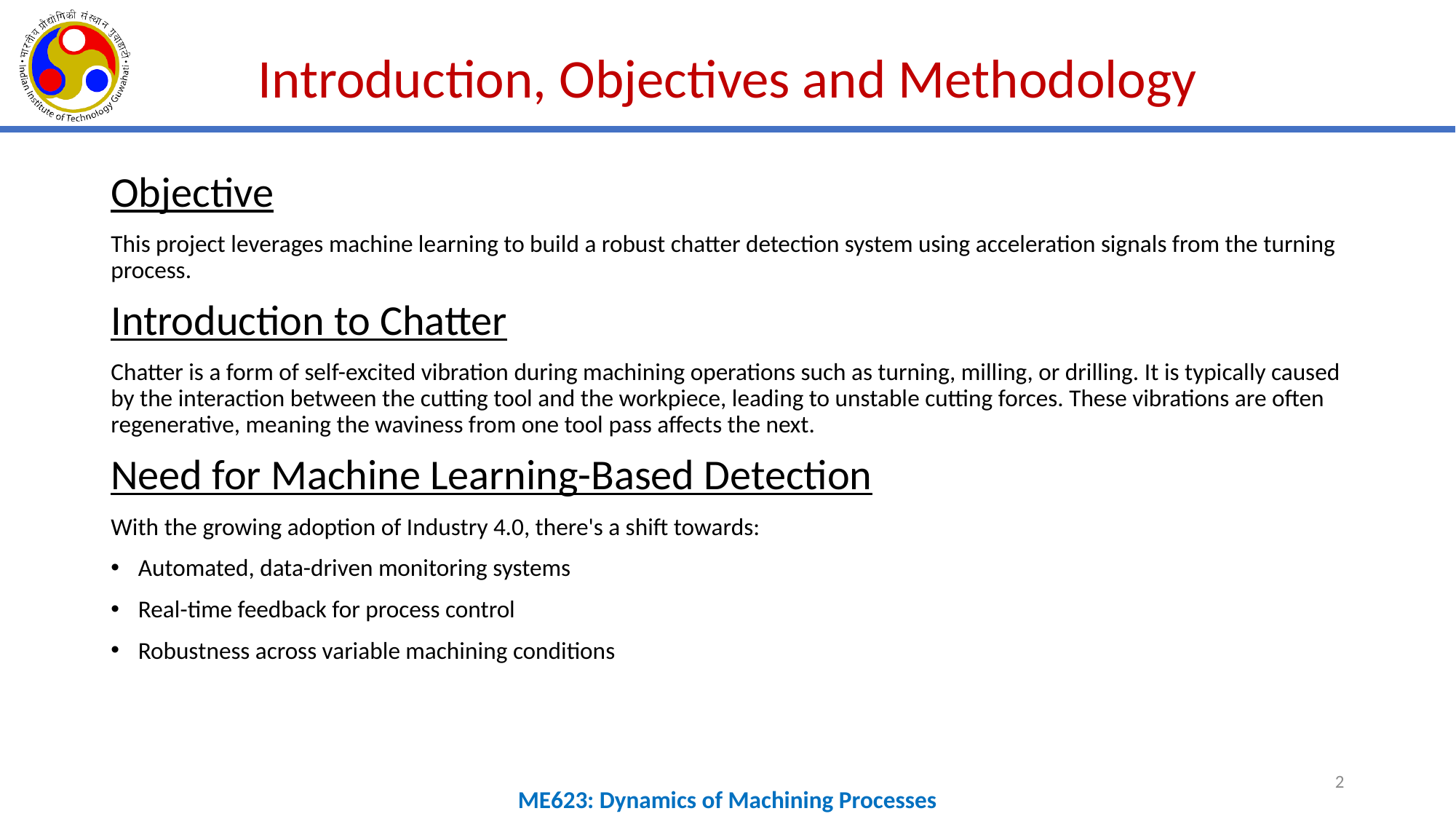

# Introduction, Objectives and Methodology
Objective
This project leverages machine learning to build a robust chatter detection system using acceleration signals from the turning process.
Introduction to Chatter
Chatter is a form of self-excited vibration during machining operations such as turning, milling, or drilling. It is typically caused by the interaction between the cutting tool and the workpiece, leading to unstable cutting forces. These vibrations are often regenerative, meaning the waviness from one tool pass affects the next.
Need for Machine Learning-Based Detection
With the growing adoption of Industry 4.0, there's a shift towards:
Automated, data-driven monitoring systems
Real-time feedback for process control
Robustness across variable machining conditions

2